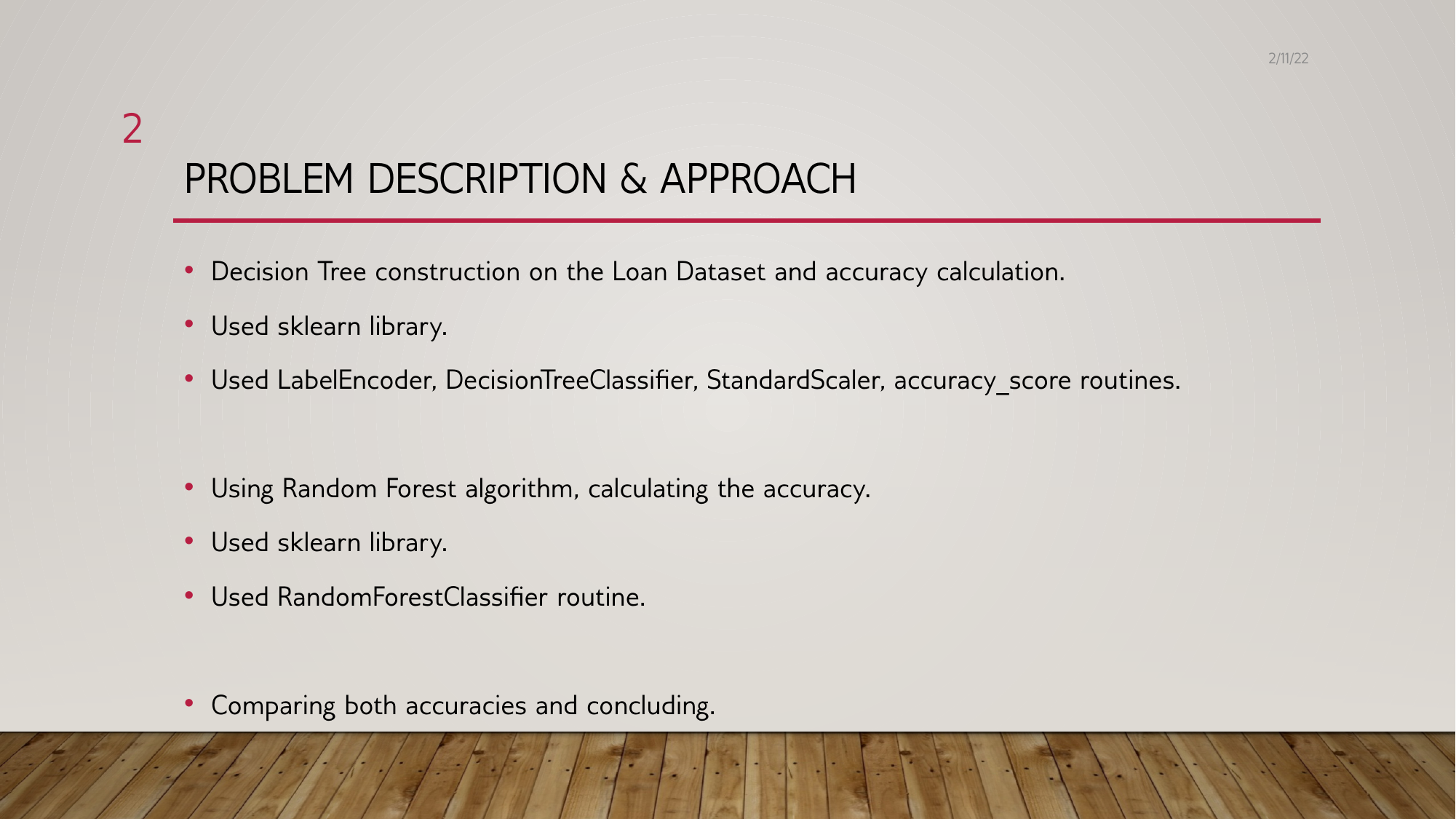

2/11/22
# Problem Description & Approach
2
Decision Tree construction on the Loan Dataset and accuracy calculation.
Used sklearn library.
Used LabelEncoder, DecisionTreeClassifier, StandardScaler, accuracy_score routines.

Using Random Forest algorithm, calculating the accuracy.
Used sklearn library.
Used RandomForestClassifier routine.

Comparing both accuracies and concluding.